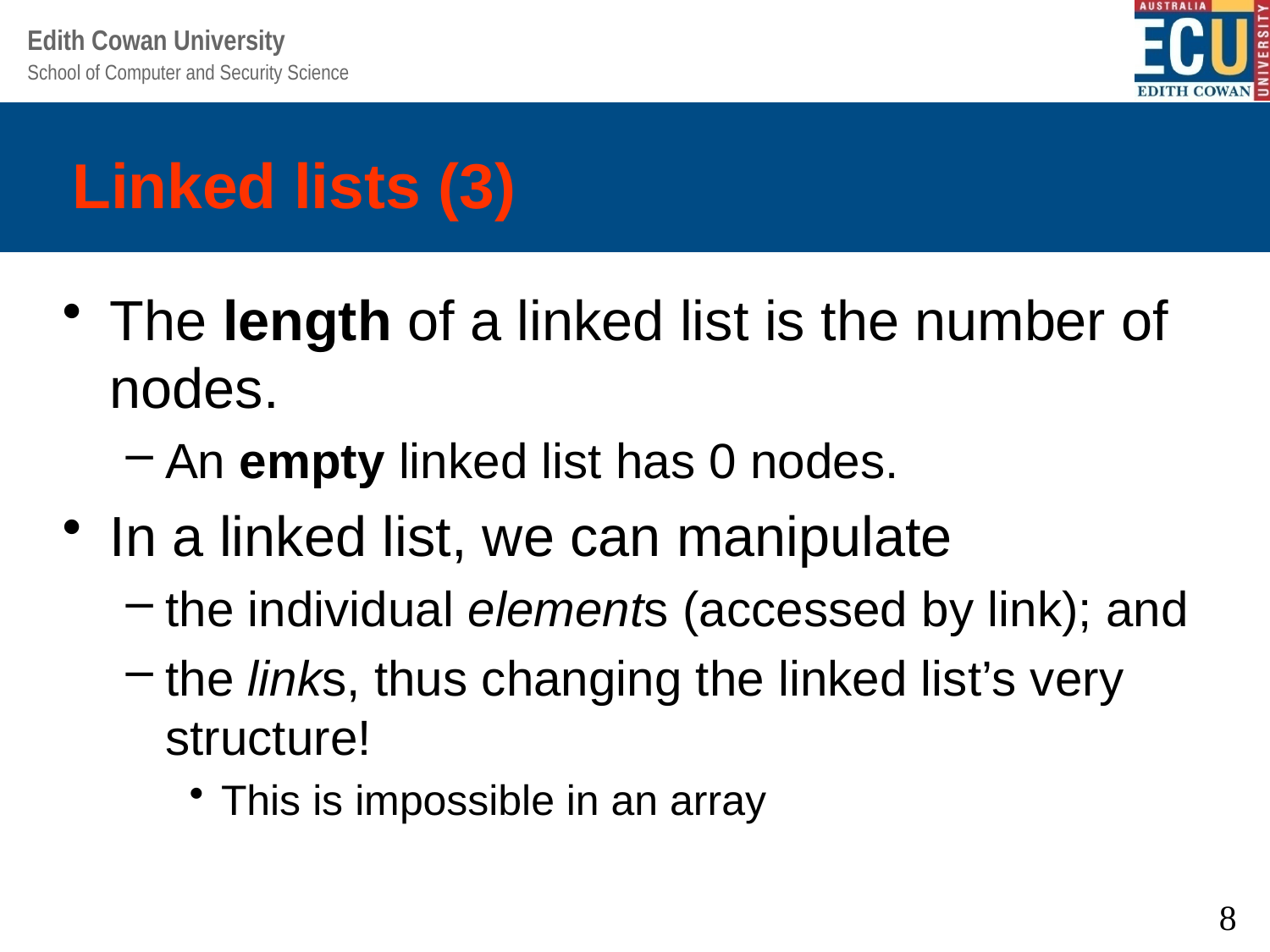

# Linked lists (3)
The length of a linked list is the number of nodes.
An empty linked list has 0 nodes.
In a linked list, we can manipulate
the individual elements (accessed by link); and
the links, thus changing the linked list’s very structure!
This is impossible in an array
8